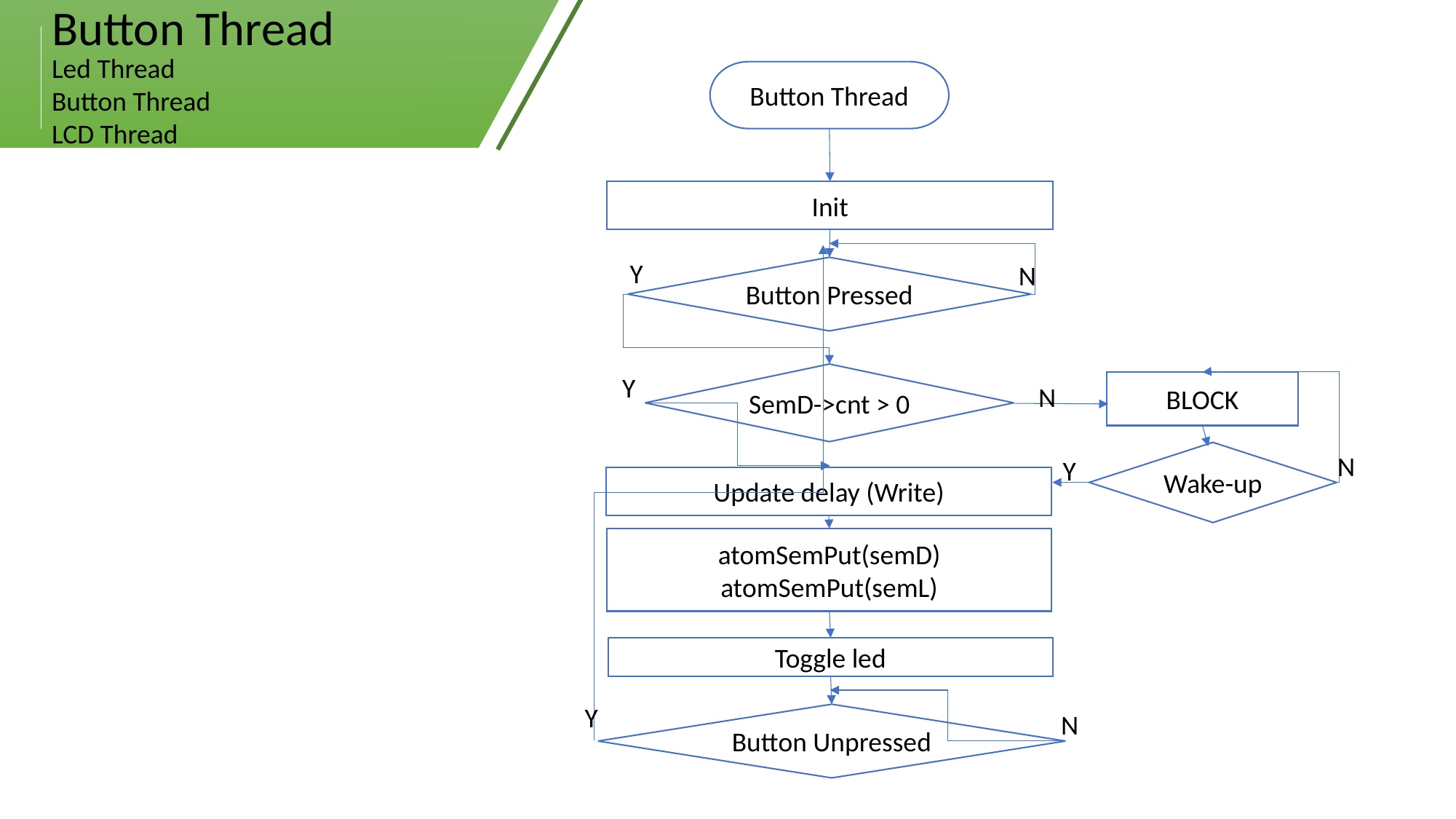

Button Thread
Led Thread
Button Thread
LCD Thread

Button Thread
Init
Y
N
Button Pressed
SemD->cnt > 0
Y
BLOCK
N
Wake-up
N
Y
Update delay (Write)
atomSemPut(semD)
atomSemPut(semL)
Toggle led
Y
N
Button Unpressed